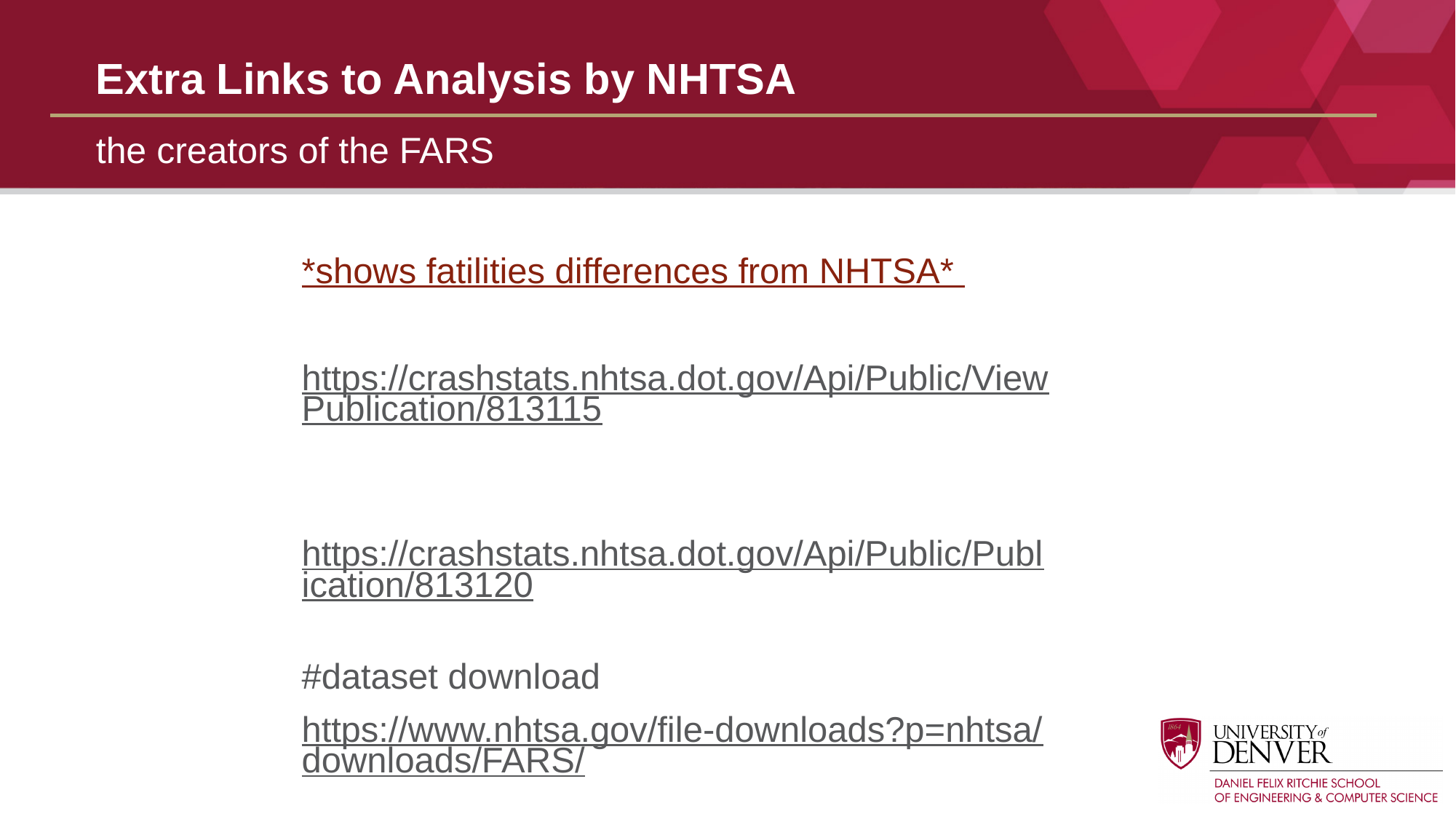

# Extra Links to Analysis by NHTSA
the creators of the FARS
*shows fatilities differences from NHTSA*

https://crashstats.nhtsa.dot.gov/Api/Public/ViewPublication/813115

https://crashstats.nhtsa.dot.gov/Api/Public/Publication/813120
#dataset download
https://www.nhtsa.gov/file-downloads?p=nhtsa/downloads/FARS/